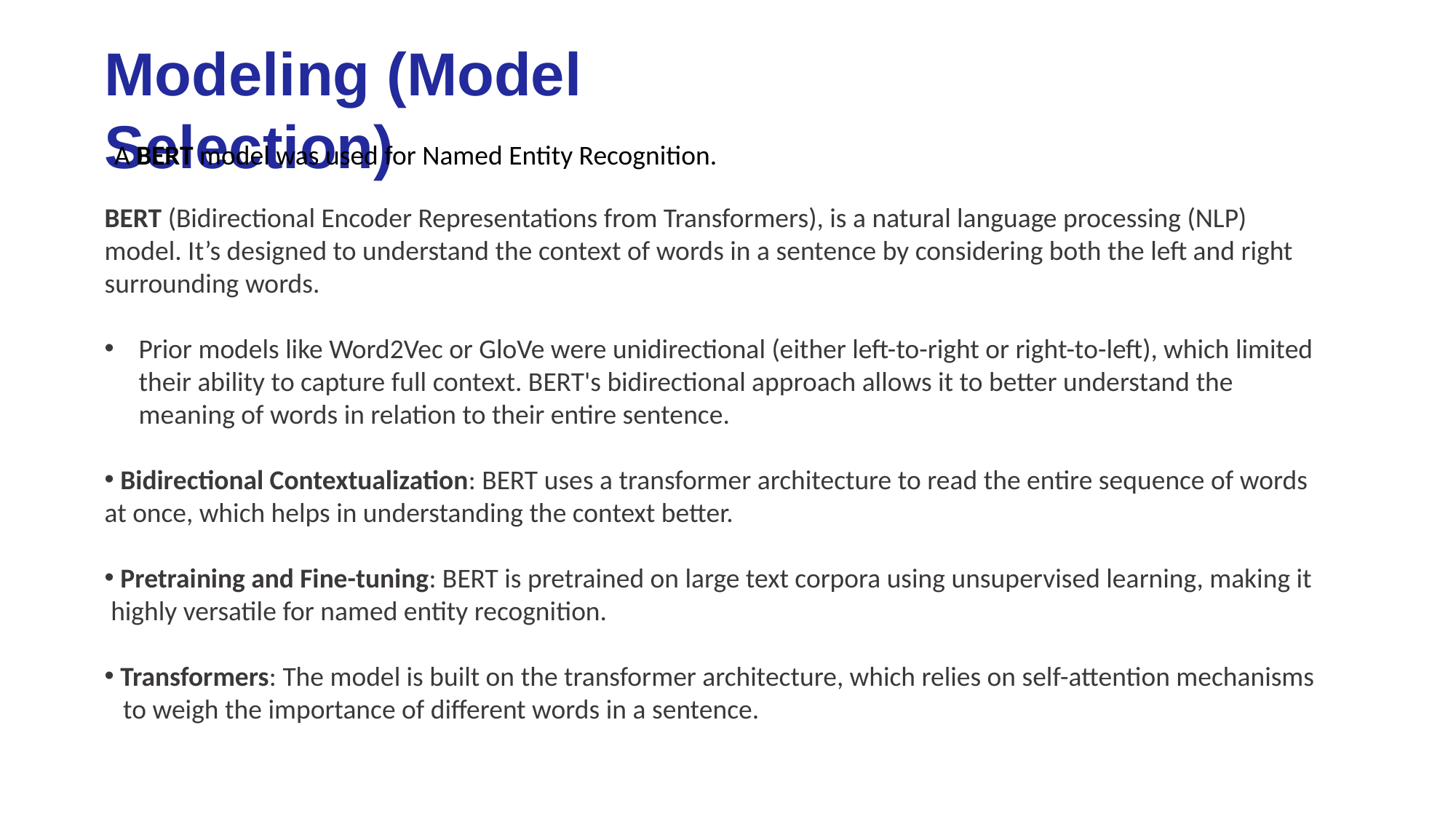

Modeling (Model Selection)
 A BERT model was used for Named Entity Recognition.
BERT (Bidirectional Encoder Representations from Transformers), is a natural language processing (NLP)
model. It’s designed to understand the context of words in a sentence by considering both the left and right surrounding words.

Prior models like Word2Vec or GloVe were unidirectional (either left-to-right or right-to-left), which limited their ability to capture full context. BERT's bidirectional approach allows it to better understand the meaning of words in relation to their entire sentence.

 Bidirectional Contextualization: BERT uses a transformer architecture to read the entire sequence of words   at once, which helps in understanding the context better.

 Pretraining and Fine-tuning: BERT is pretrained on large text corpora using unsupervised learning, making it
 highly versatile for named entity recognition.

 Transformers: The model is built on the transformer architecture, which relies on self-attention mechanisms
   to weigh the importance of different words in a sentence.